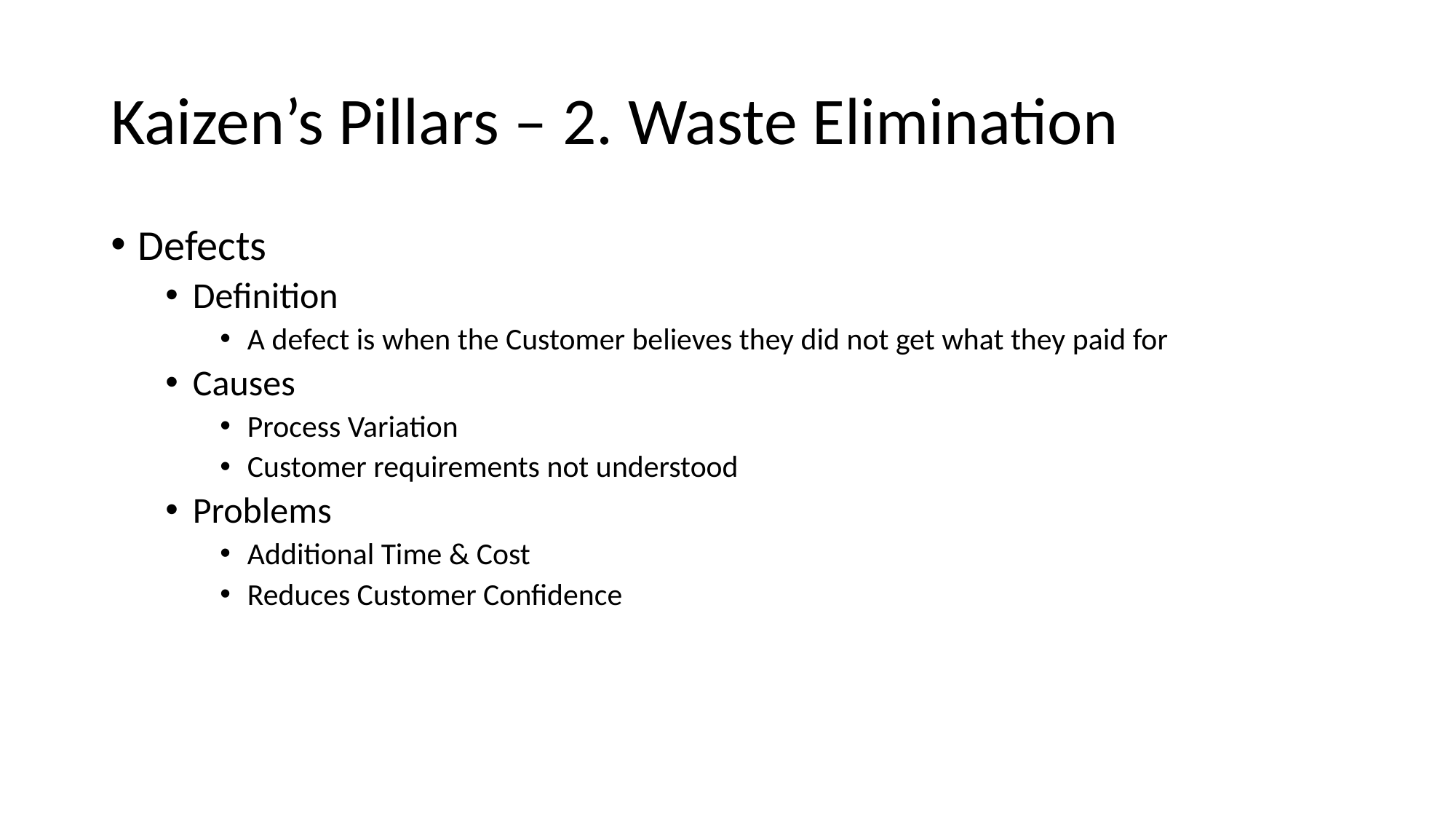

# Kaizen’s Pillars – 2. Waste Elimination
Defects
Definition
A defect is when the Customer believes they did not get what they paid for
Causes
Process Variation
Customer requirements not understood
Problems
Additional Time & Cost
Reduces Customer Confidence